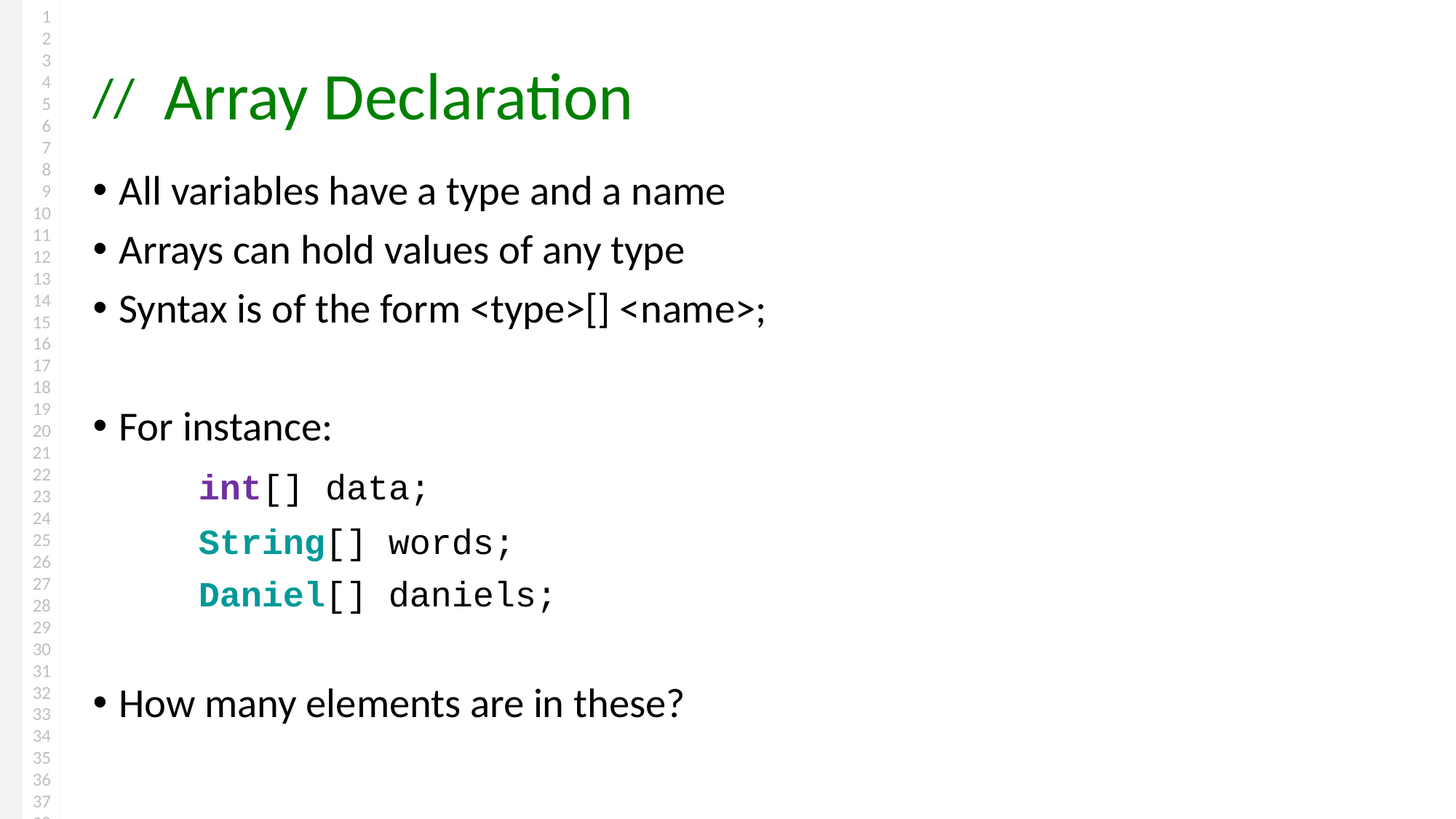

# Array Declaration
All variables have a type and a name
Arrays can hold values of any type
Syntax is of the form <type>[] <name>;

For instance:
	int[] data;
	String[] words;
	Daniel[] daniels;

How many elements are in these?